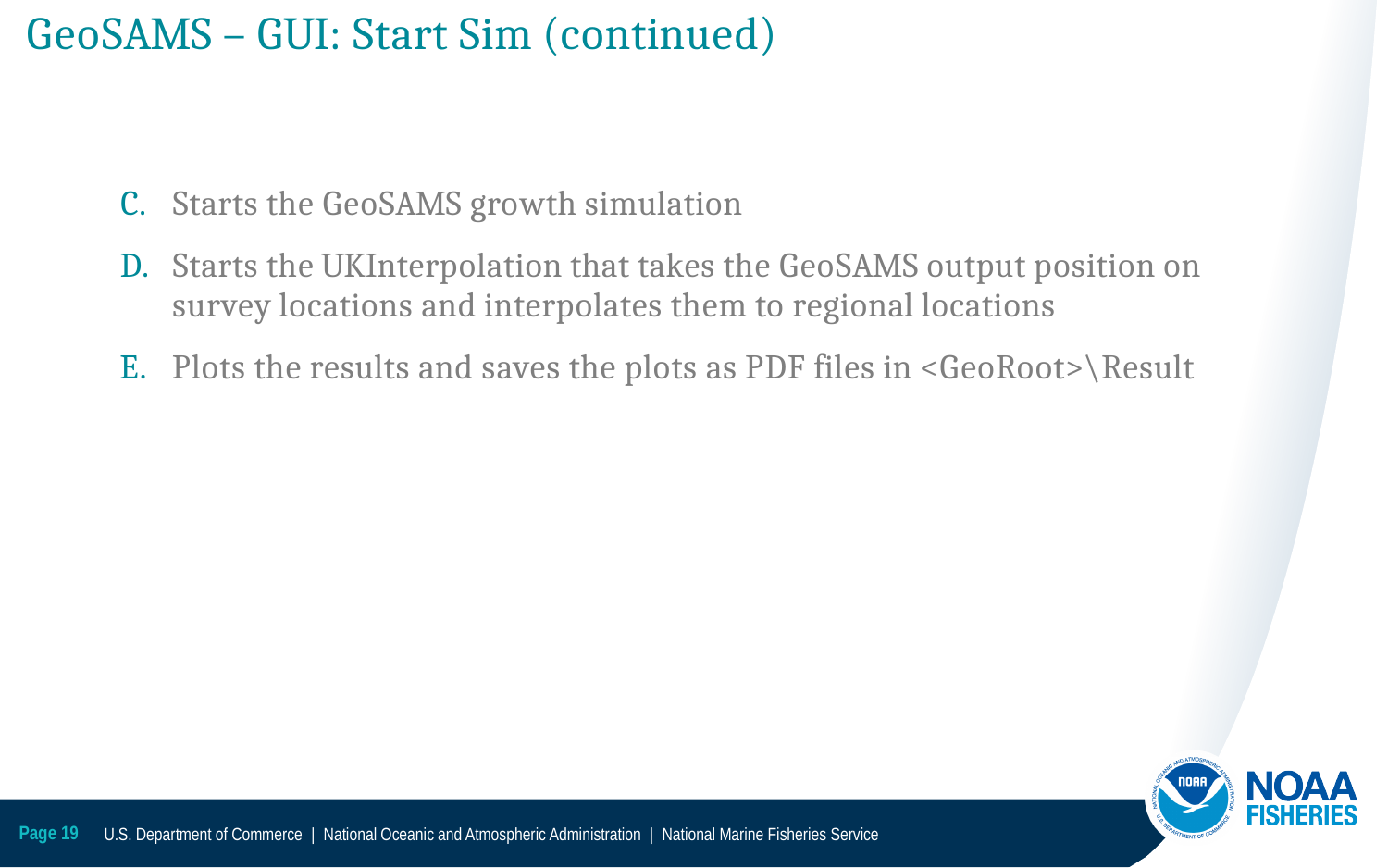

# GeoSAMS – GUI: Start Sim (continued)
Starts the GeoSAMS growth simulation
Starts the UKInterpolation that takes the GeoSAMS output position on survey locations and interpolates them to regional locations
Plots the results and saves the plots as PDF files in <GeoRoot>\Result